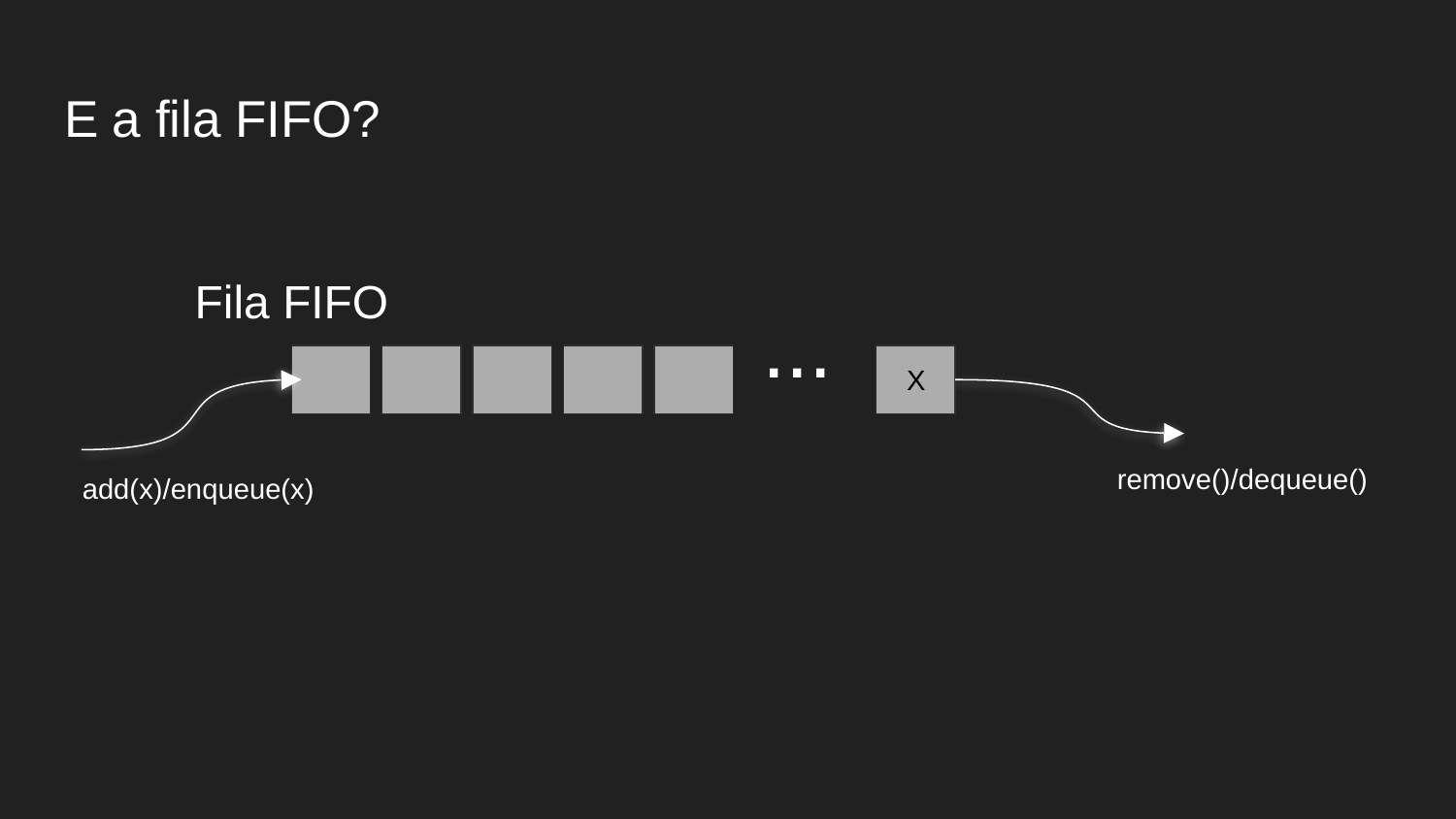

# E a fila FIFO?
Fila FIFO
...

  X
remove()/dequeue()
add(x)/enqueue(x)